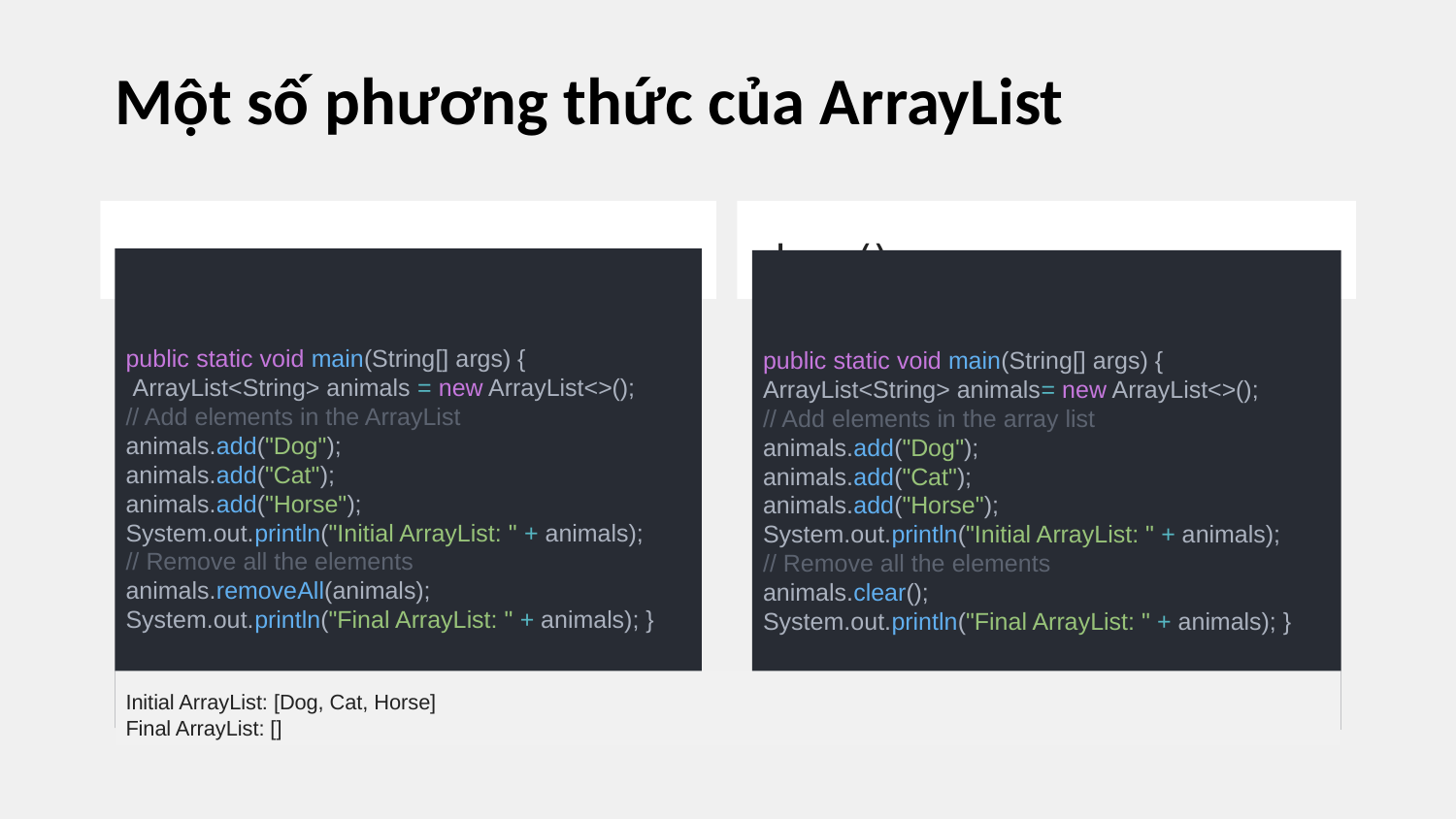

# Một số phương thức của ArrayList
removeAll()
clear()
public static void main(String[] args) {
 ArrayList<String> animals = new ArrayList<>();
// Add elements in the ArrayList
animals.add("Dog");
animals.add("Cat");
animals.add("Horse");
System.out.println("Initial ArrayList: " + animals);
// Remove all the elements
animals.removeAll(animals);
System.out.println("Final ArrayList: " + animals); }
public static void main(String[] args) {
ArrayList<String> animals= new ArrayList<>();
// Add elements in the array list
animals.add("Dog");
animals.add("Cat");
animals.add("Horse");
System.out.println("Initial ArrayList: " + animals);
// Remove all the elements
animals.clear();
System.out.println("Final ArrayList: " + animals); }
Initial ArrayList: [Dog, Cat, Horse]
Final ArrayList: []